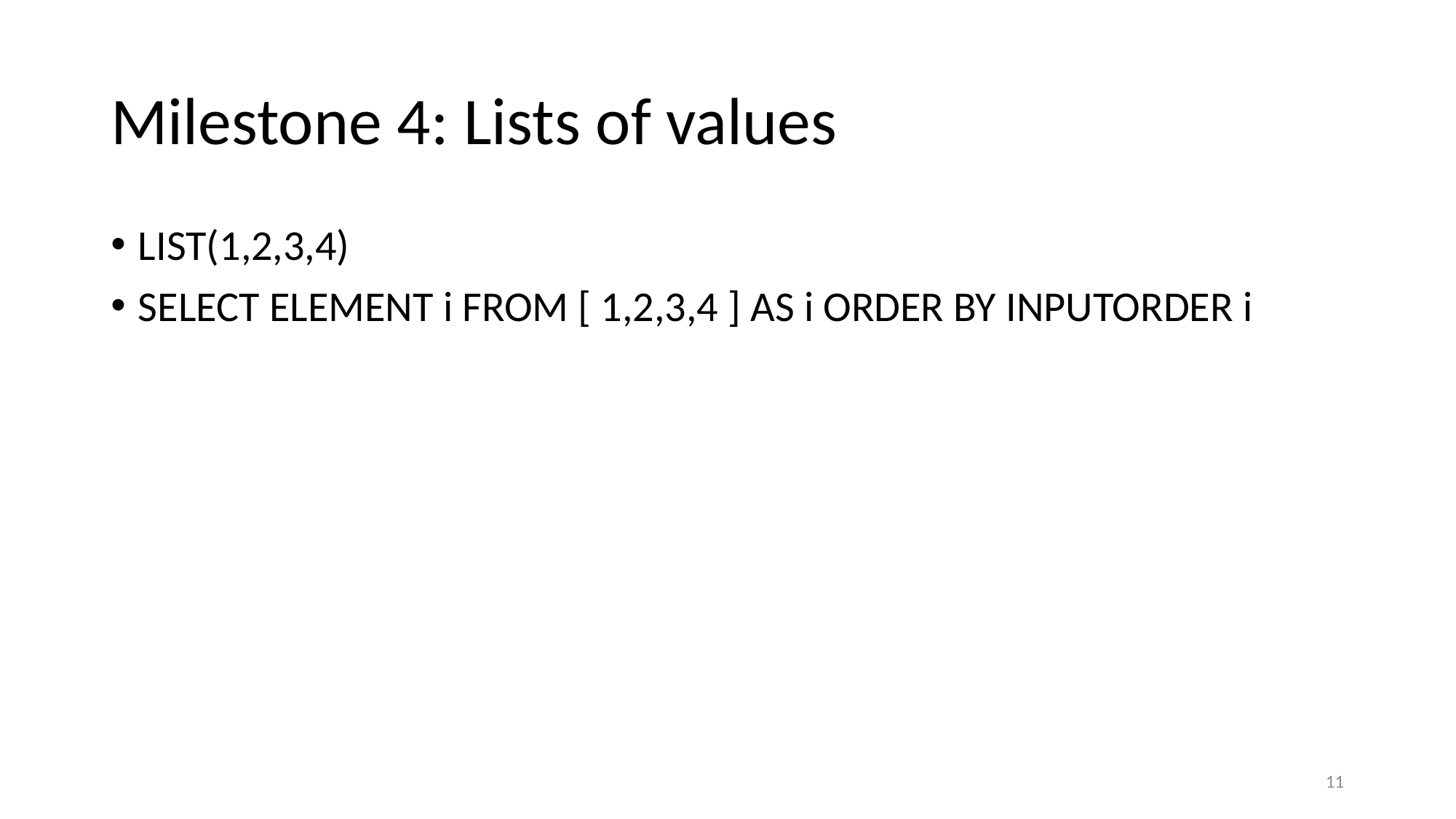

# Milestone 4: Lists of values
LIST(1,2,3,4)
SELECT ELEMENT i FROM [ 1,2,3,4 ] AS i ORDER BY INPUTORDER i
11